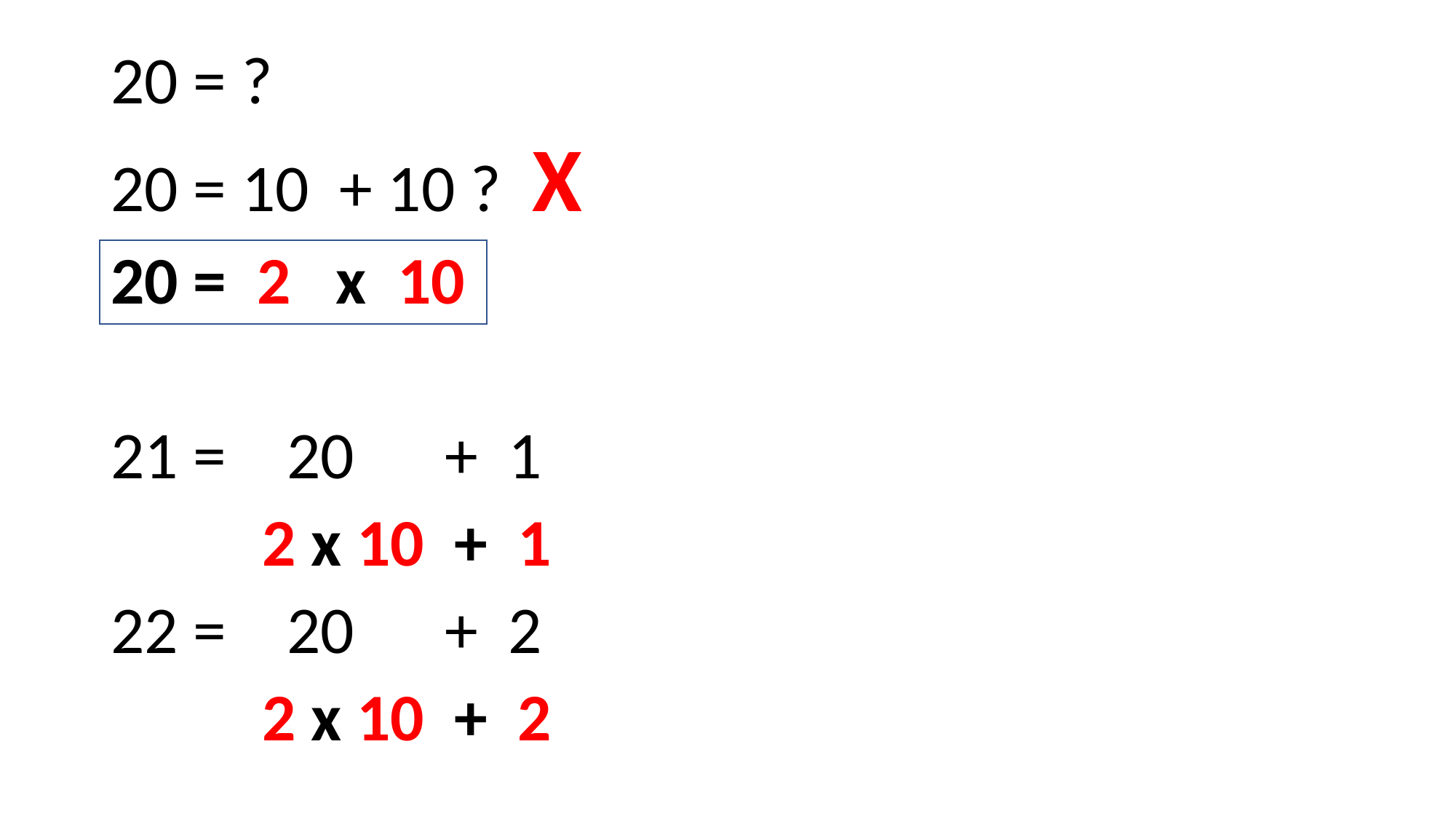

20 = ?
20 = 10  + 10 ?  X
20 =  2   x  10

21 =    20      +  1
          2 x 10  +  1
22 =    20      +  2
          2 x 10  +  2